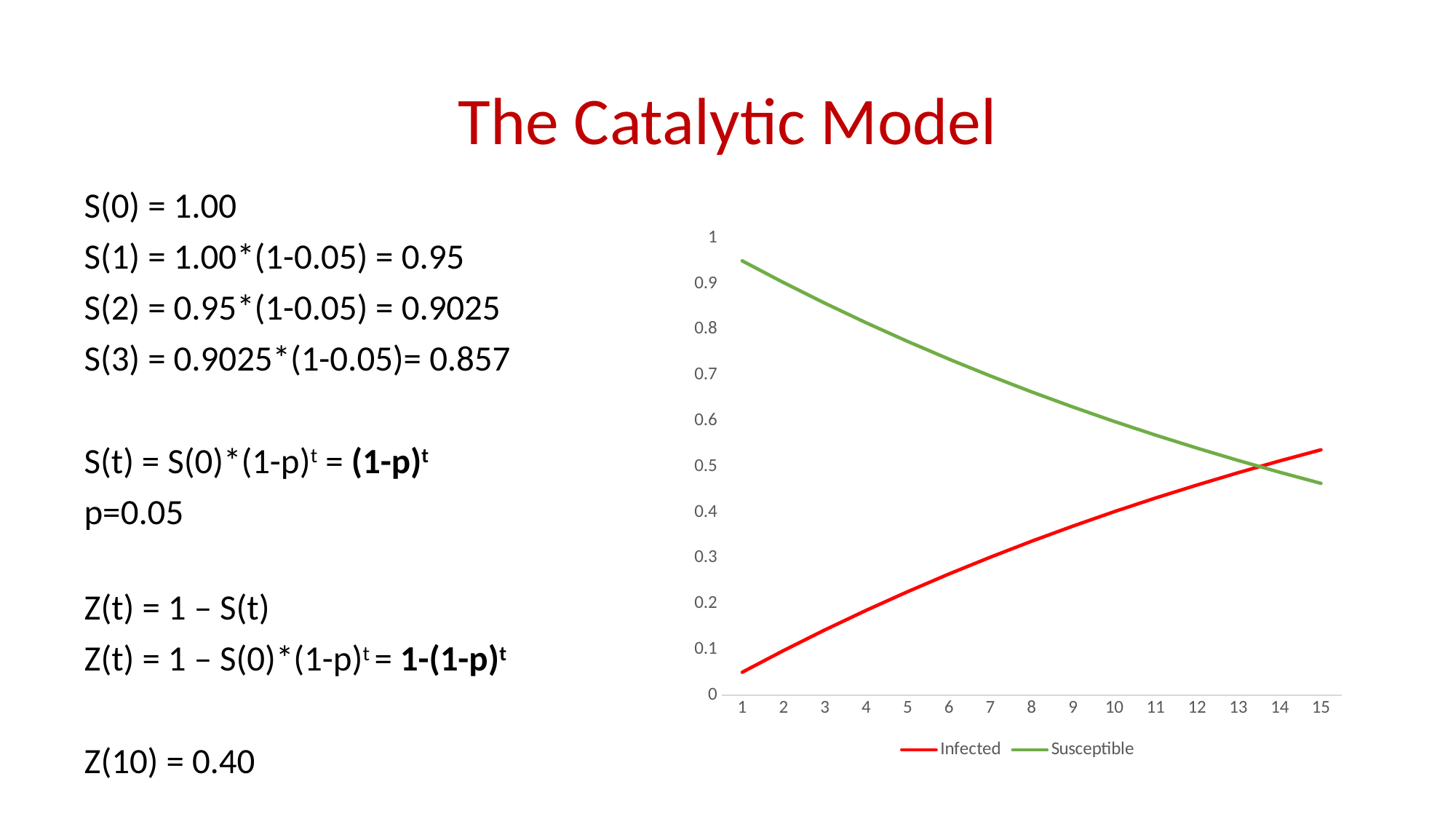

# The Catalytic Model
S(0) = 1.00
S(1) = 1.00*(1-0.05) = 0.95
S(2) = 0.95*(1-0.05) = 0.9025
S(3) = 0.9025*(1-0.05)= 0.857

S(t) = S(0)*(1-p)t = (1-p)t
p=0.05

Z(t) = 1 – S(t)
Z(t) = 1 – S(0)*(1-p)t = 1-(1-p)t

Z(10) = 0.40

### Chart

| Category | Infected | Susceptible |
|---|---|---|
| 1 | 0.05 | 0.95 |
| 2 | 0.0975 | 0.9025 |
| 3 | 0.142625 | 0.857375 |
| 4 | 0.18549375 | 0.81450625 |
| 5 | 0.2262190625 | 0.7737809375 |
| 6 | 0.264908109375 | 0.735091890625 |
| 7 | 0.30166270390625 | 0.69833729609375 |
| 8 | 0.336579568710937 | 0.663420431289062 |
| 9 | 0.369750590275391 | 0.630249409724609 |
| 10 | 0.401263060761621 | 0.598736939238379 |
| 11 | 0.43119990772354 | 0.56880009227646 |
| 12 | 0.459639912337363 | 0.540360087662637 |
| 13 | 0.486657916720495 | 0.513342083279505 |
| 14 | 0.51232502088447 | 0.48767497911553 |
| 15 | 0.536708769840247 | 0.463291230159753 |